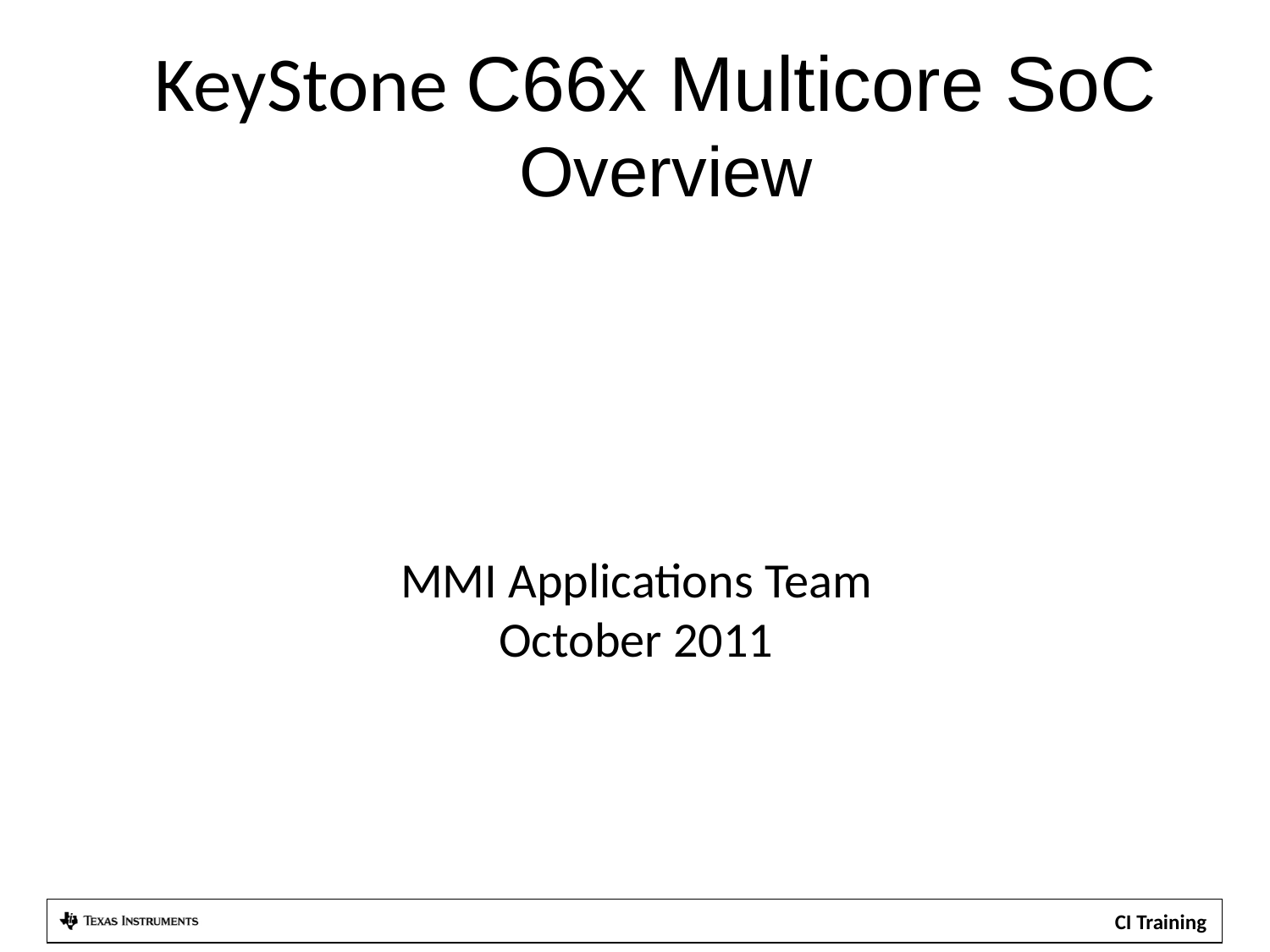

KeyStone C66x Multicore SoC
 Overview

MMI Applications Team
October 2011